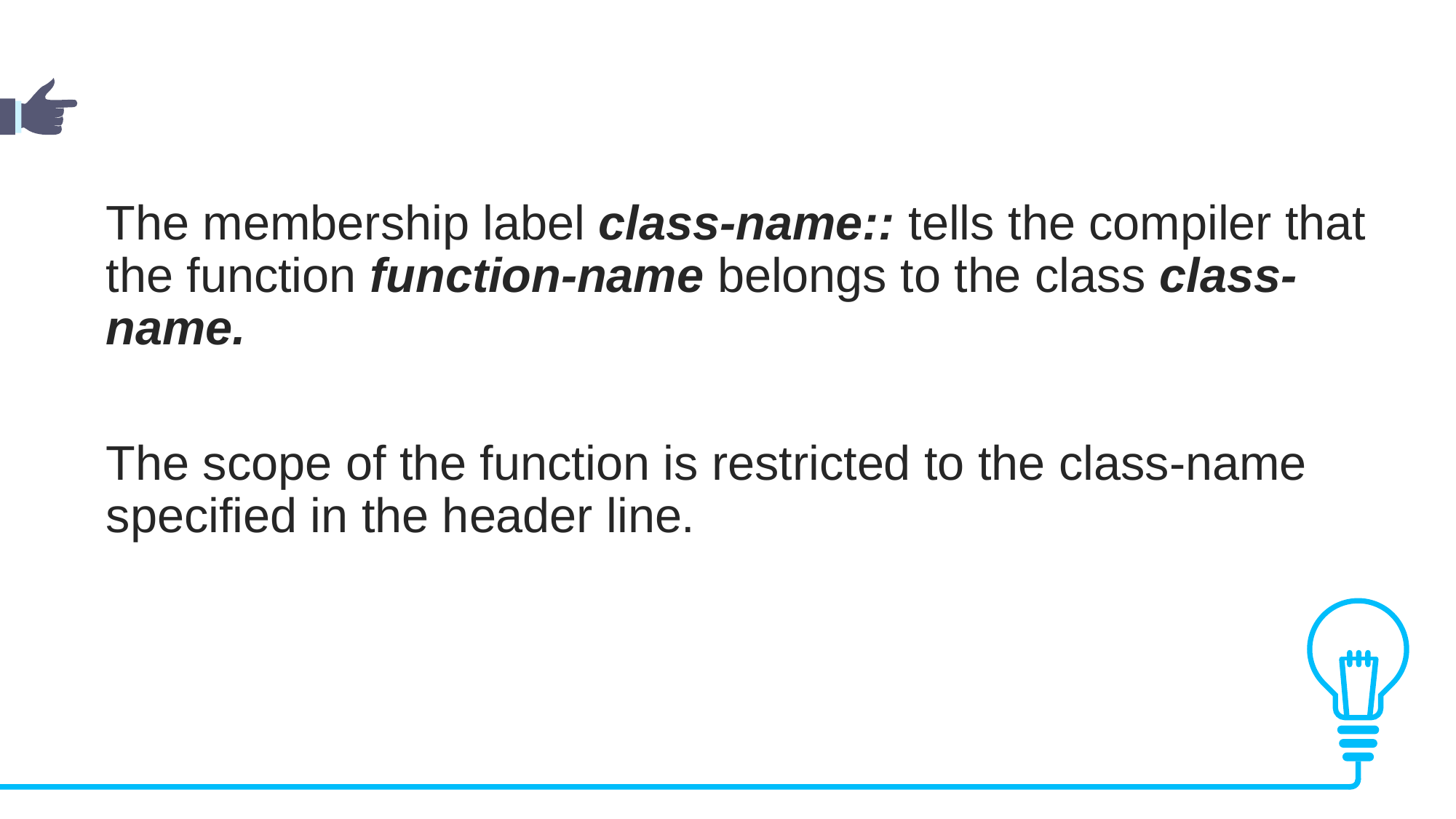

The membership label class-name:: tells the compiler that the function function-name belongs to the class class-name.

The scope of the function is restricted to the class-name specified in the header line.